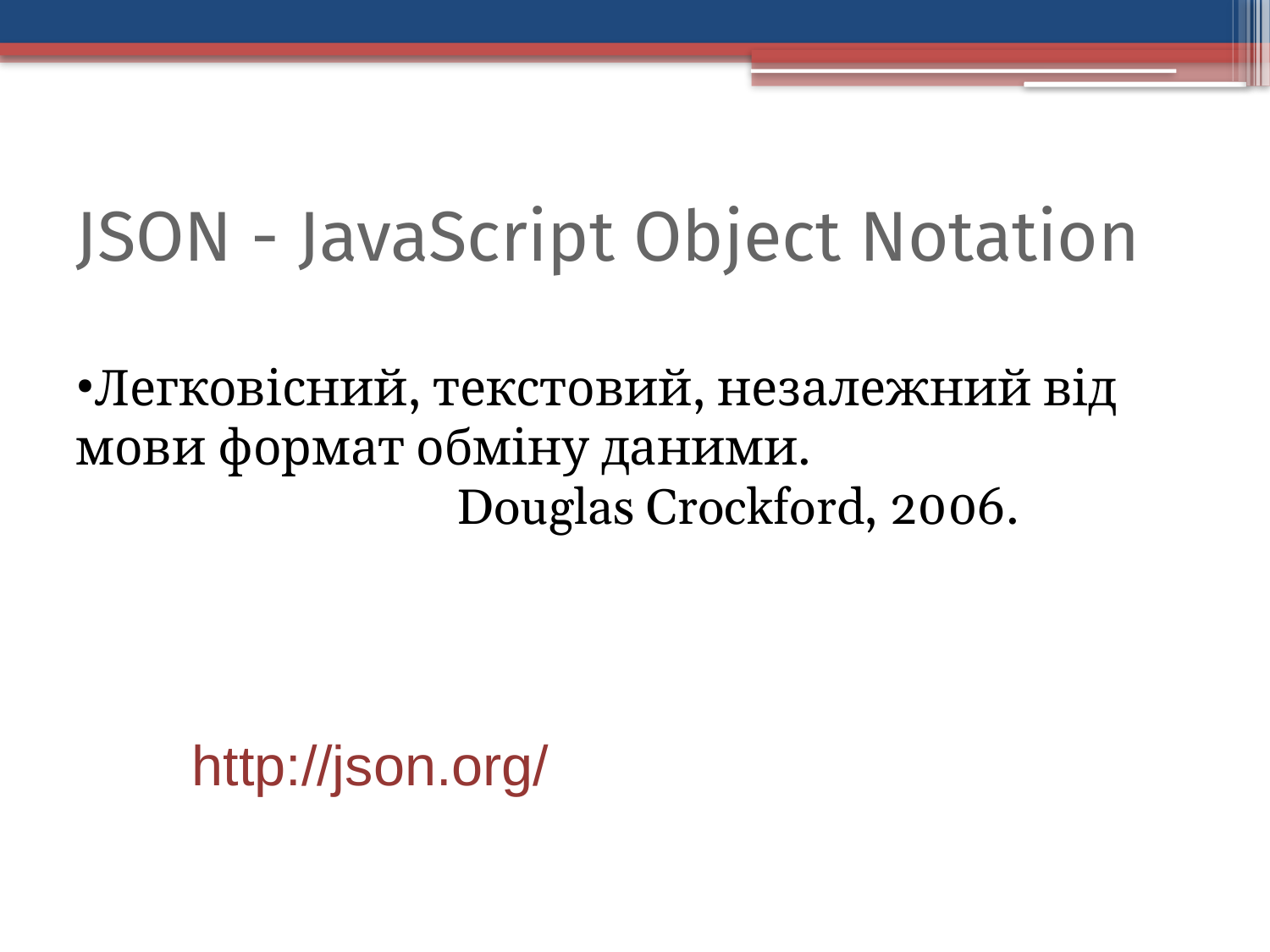

JSON - JavaScript Object Notation

Легковісний, текстовий, незалежний від мови формат обміну даними.
			Douglas Crockford, 2006.
http://json.org/